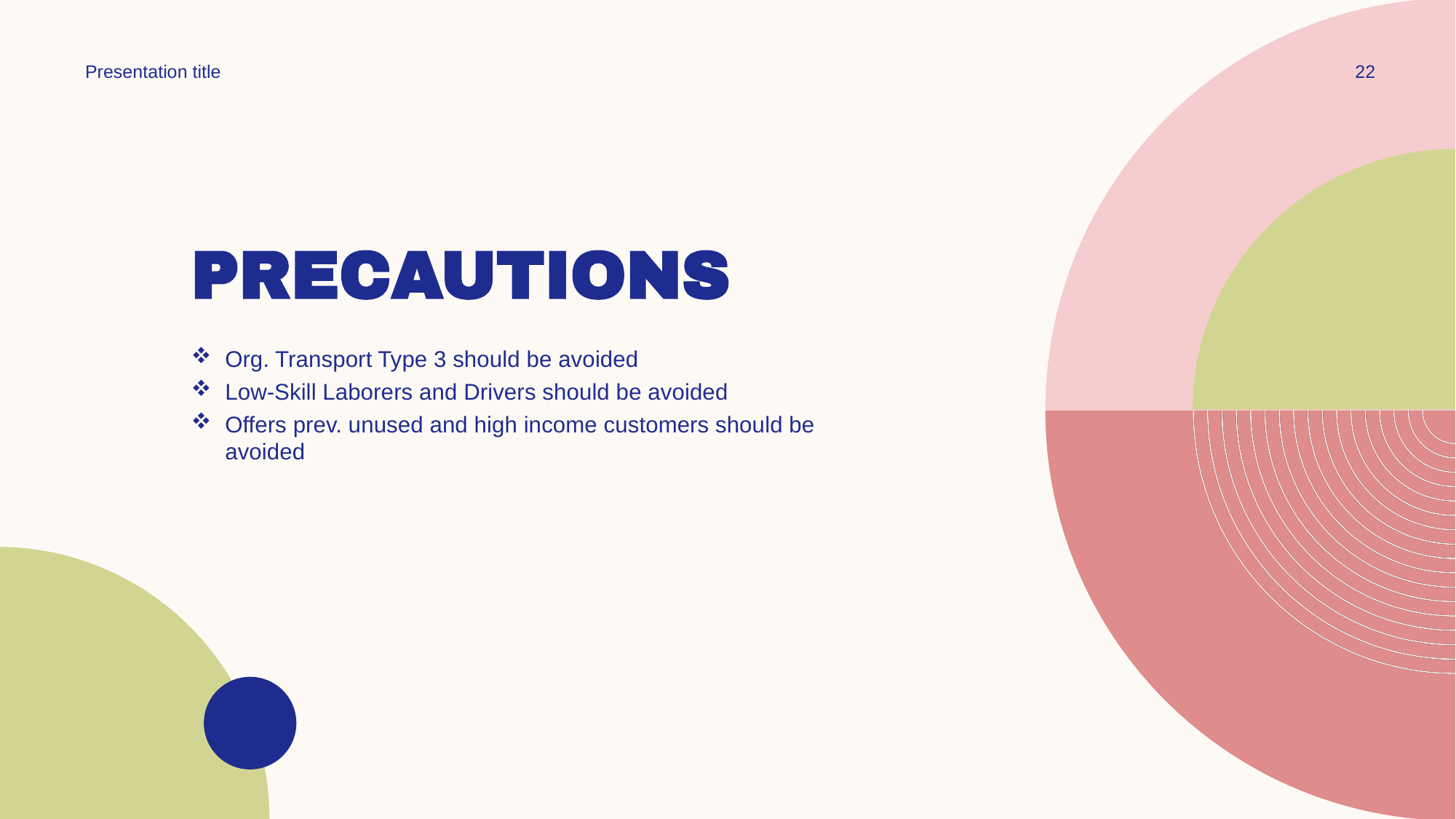

Presentation title
22
# precautions
Org. Transport Type 3 should be avoided
Low-Skill Laborers and Drivers should be avoided
Offers prev. unused and high income customers should be avoided